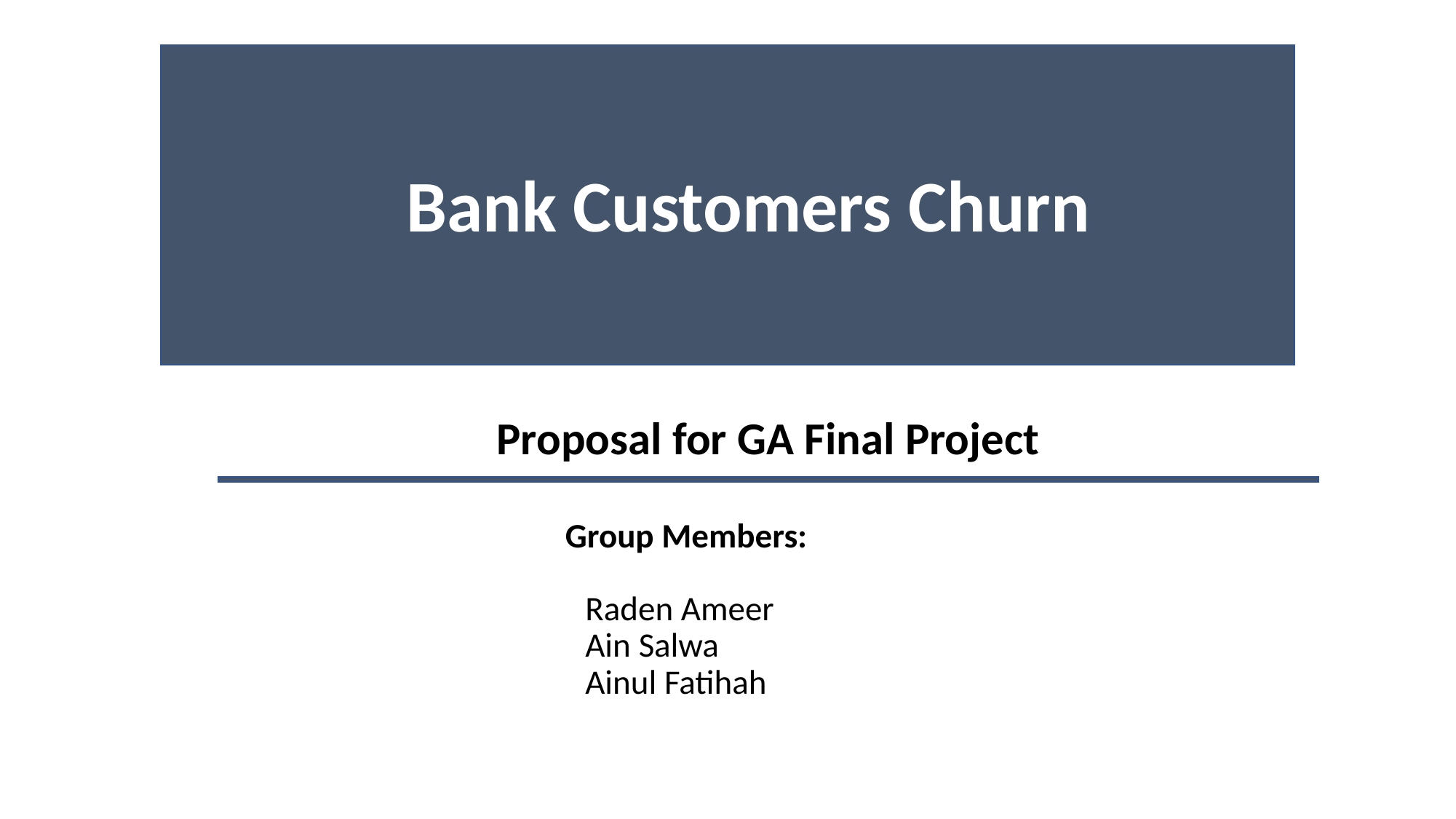

Bank Customers Churn
Proposal for GA Final Project

Group Members:
Raden Ameer
Ain Salwa
Ainul Fatihah